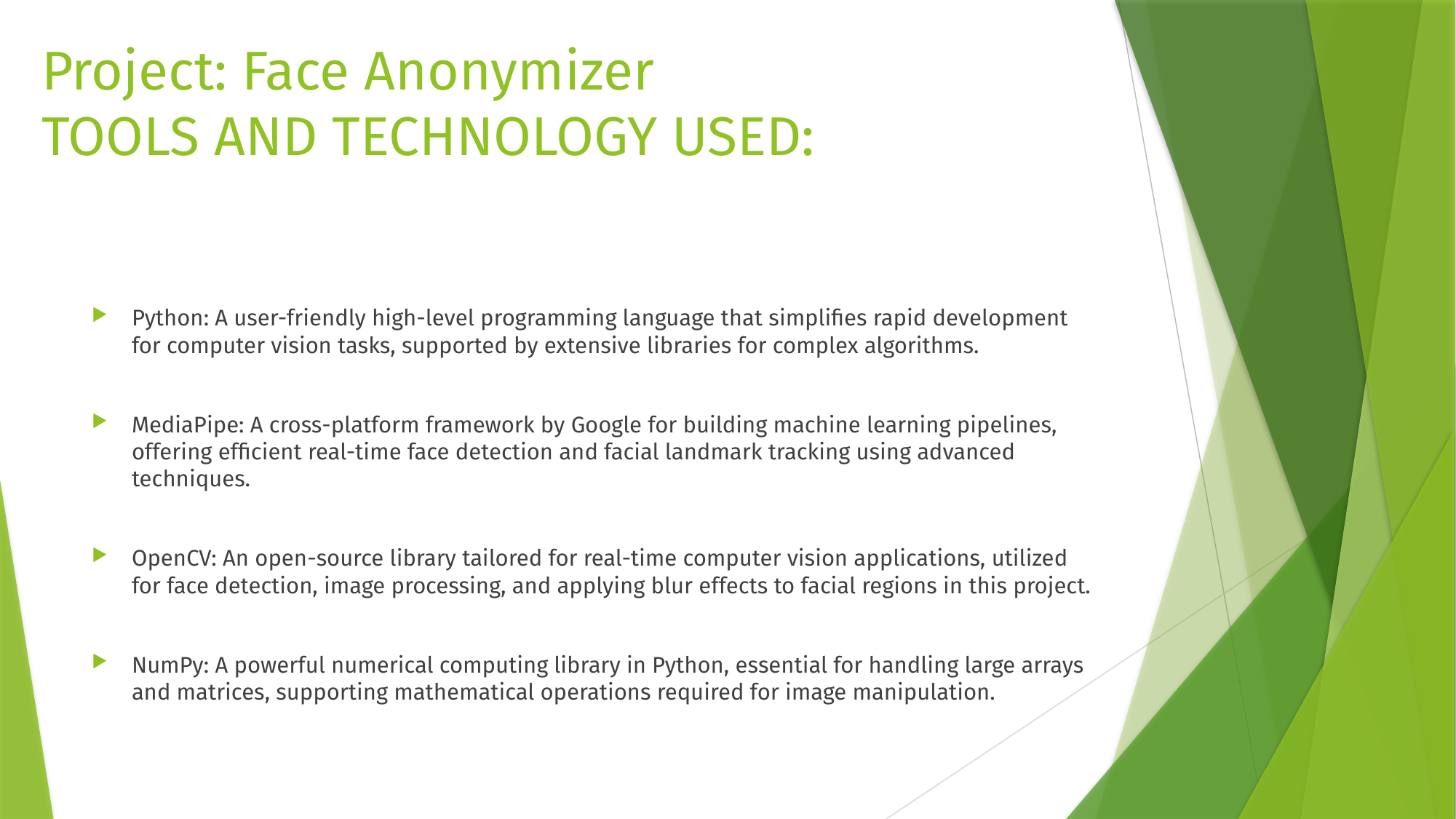

# Project: Face Anonymizer TOOLS AND TECHNOLOGY USED:

Python: A user-friendly high-level programming language that simplifies rapid development for computer vision tasks, supported by extensive libraries for complex algorithms.

MediaPipe: A cross-platform framework by Google for building machine learning pipelines, offering efficient real-time face detection and facial landmark tracking using advanced techniques.

OpenCV: An open-source library tailored for real-time computer vision applications, utilized for face detection, image processing, and applying blur effects to facial regions in this project.

NumPy: A powerful numerical computing library in Python, essential for handling large arrays and matrices, supporting mathematical operations required for image manipulation.